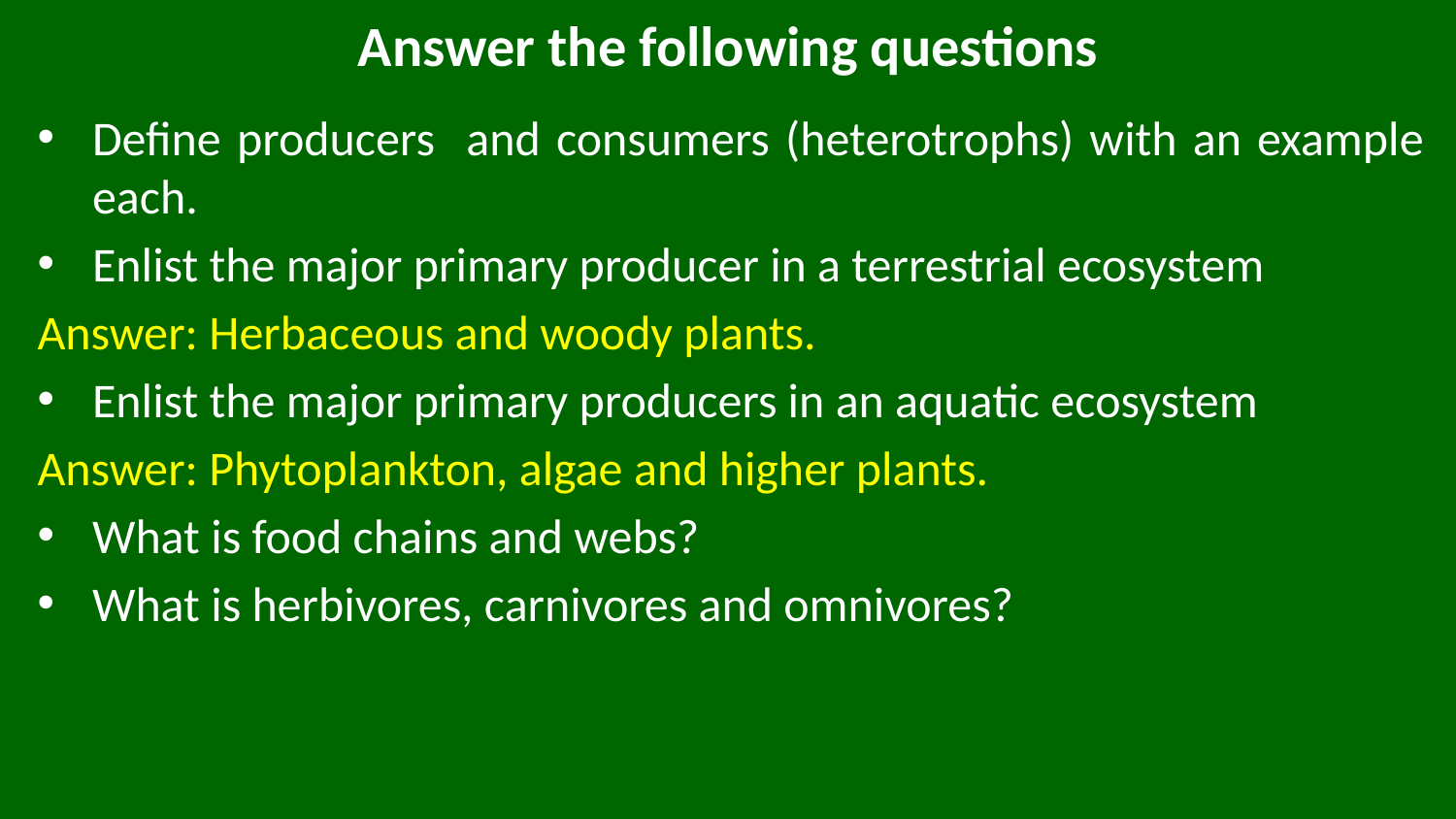

# Answer the following questions
Define producers  and consumers (heterotrophs) with an example each.
Enlist the major primary producer in a terrestrial ecosystem
Answer: Herbaceous and woody plants.
Enlist the major primary producers in an aquatic ecosystem
Answer: Phytoplankton, algae and higher plants.
What is food chains and webs?
What is herbivores, carnivores and omnivores?